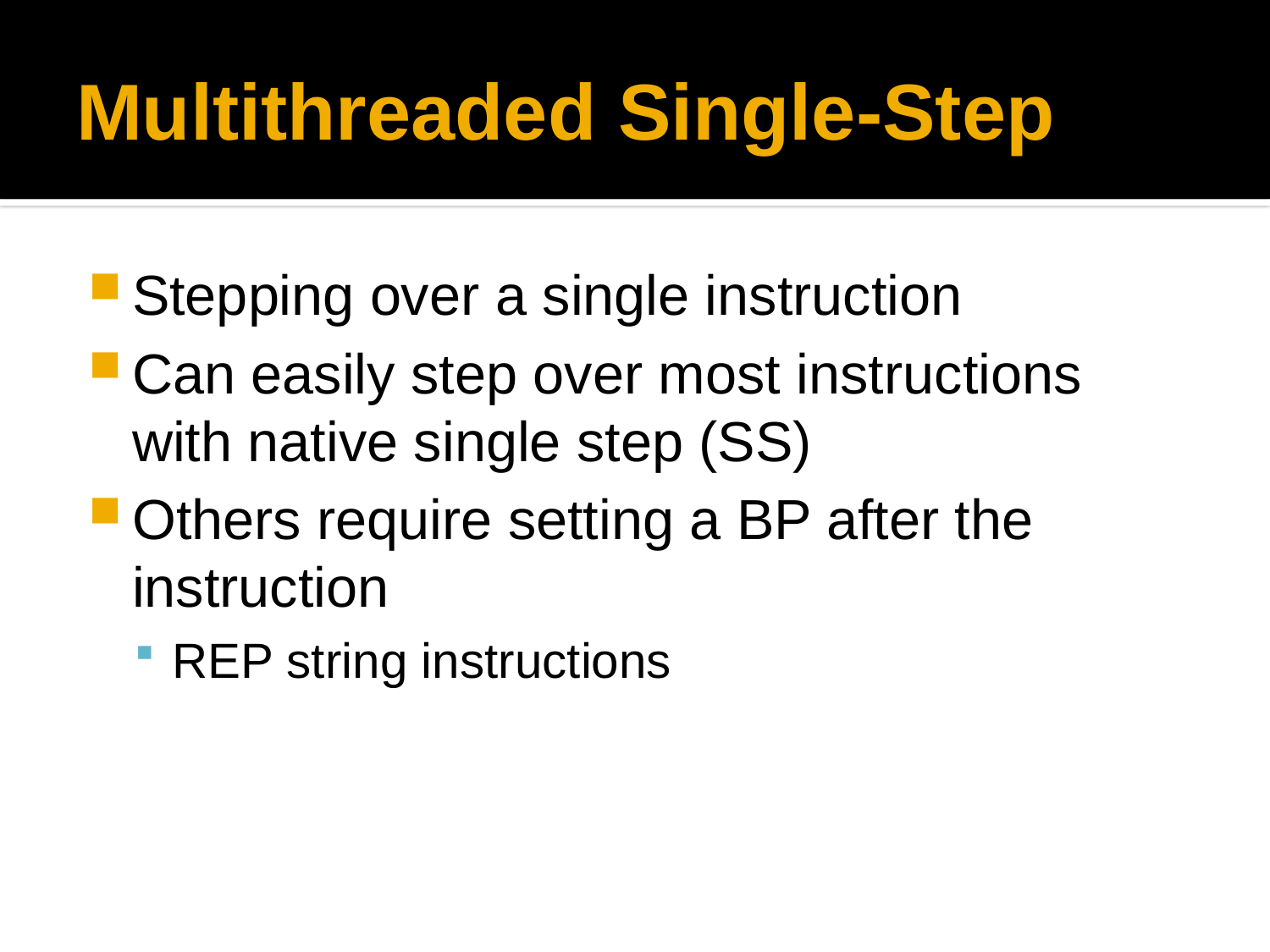

# Multithreaded Single-Step
Stepping over a single instruction
Can easily step over most instructions with native single step (SS)
Others require setting a BP after the instruction
REP string instructions